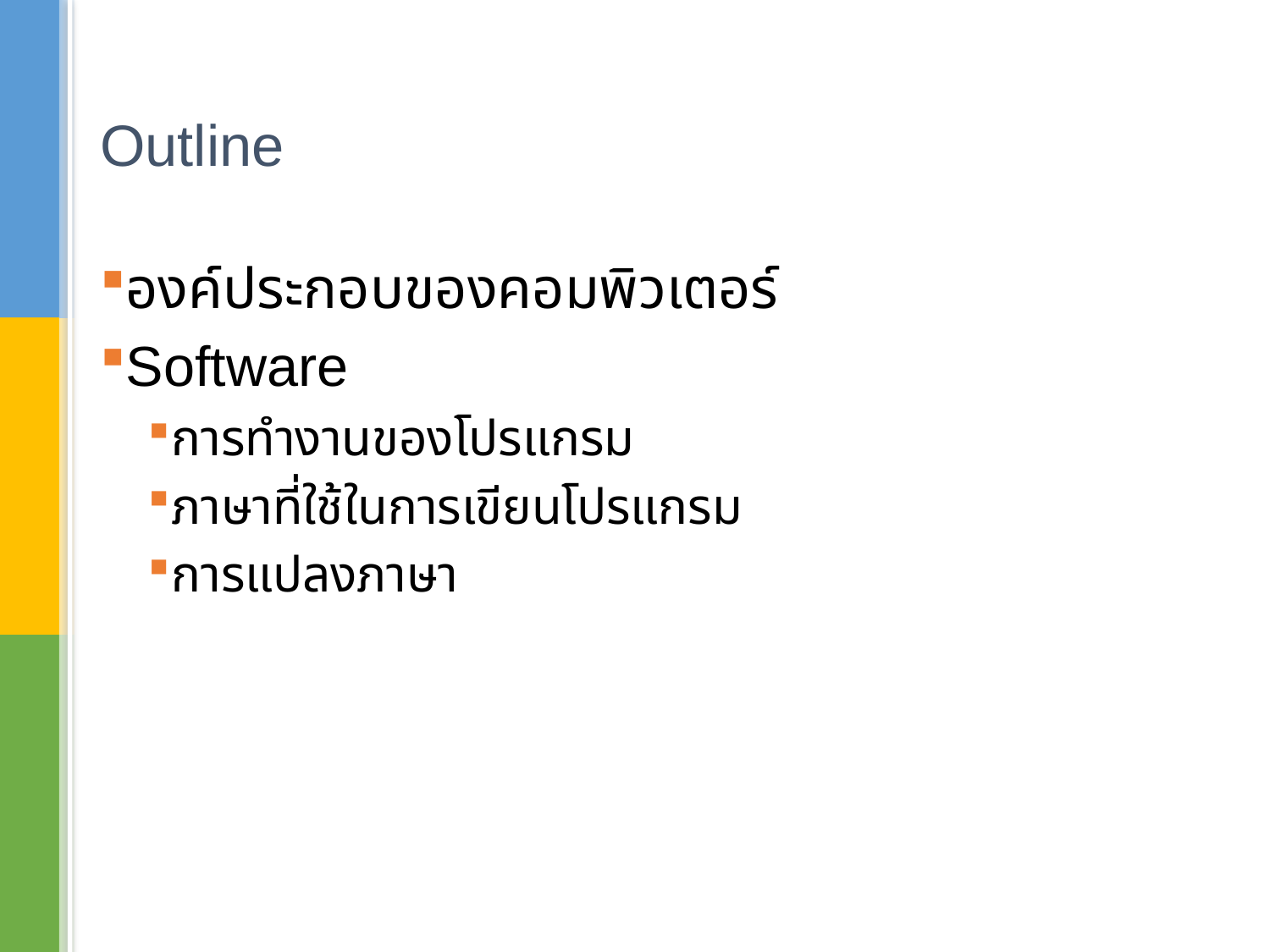

# Outline
องค์ประกอบของคอมพิวเตอร์
Software
การทำงานของโปรแกรม
ภาษาที่ใช้ในการเขียนโปรแกรม
การแปลงภาษา